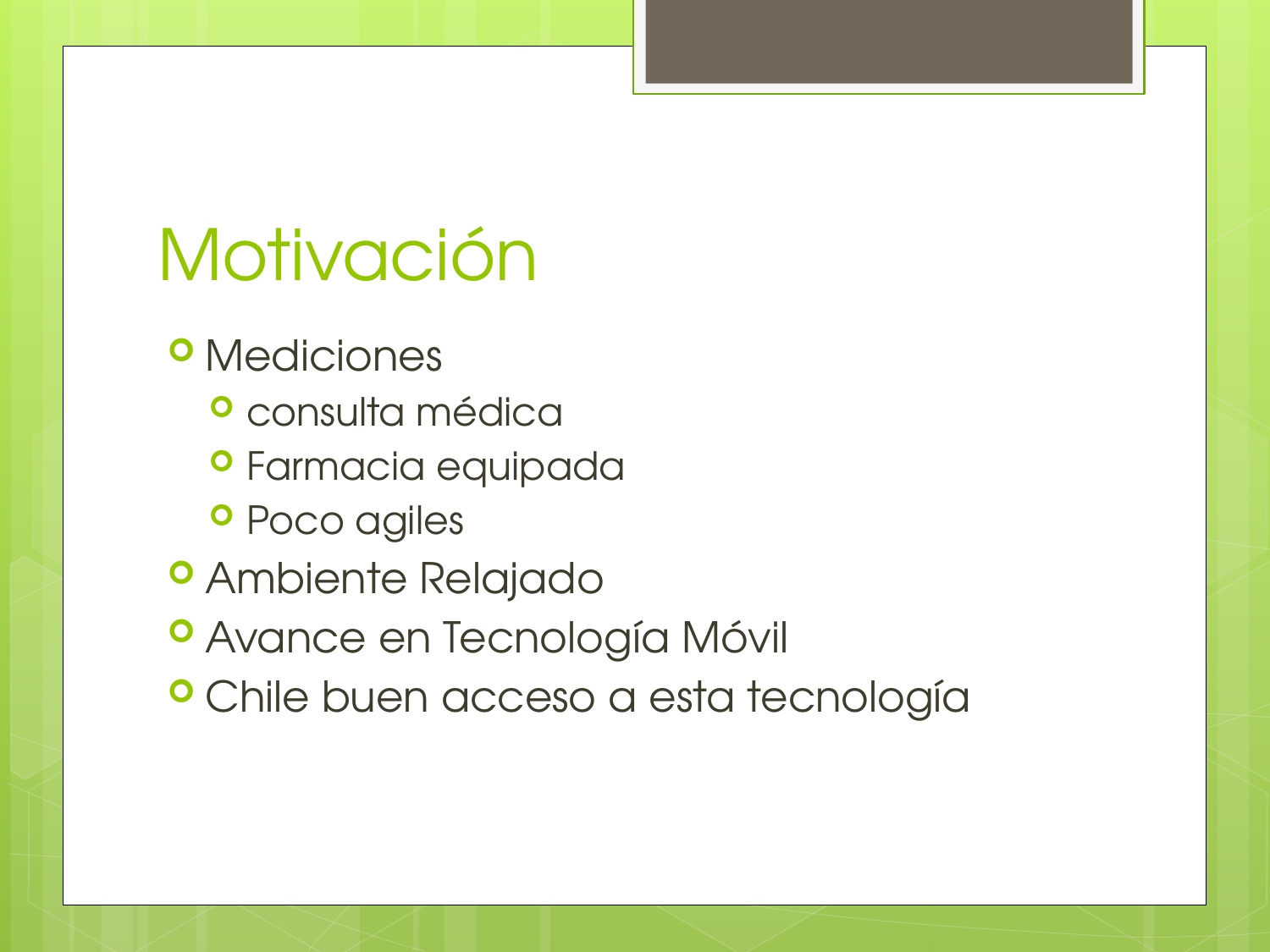

# Motivación
Mediciones
consulta médica
Farmacia equipada
Poco agiles
Ambiente Relajado
Avance en Tecnología Móvil
Chile buen acceso a esta tecnología